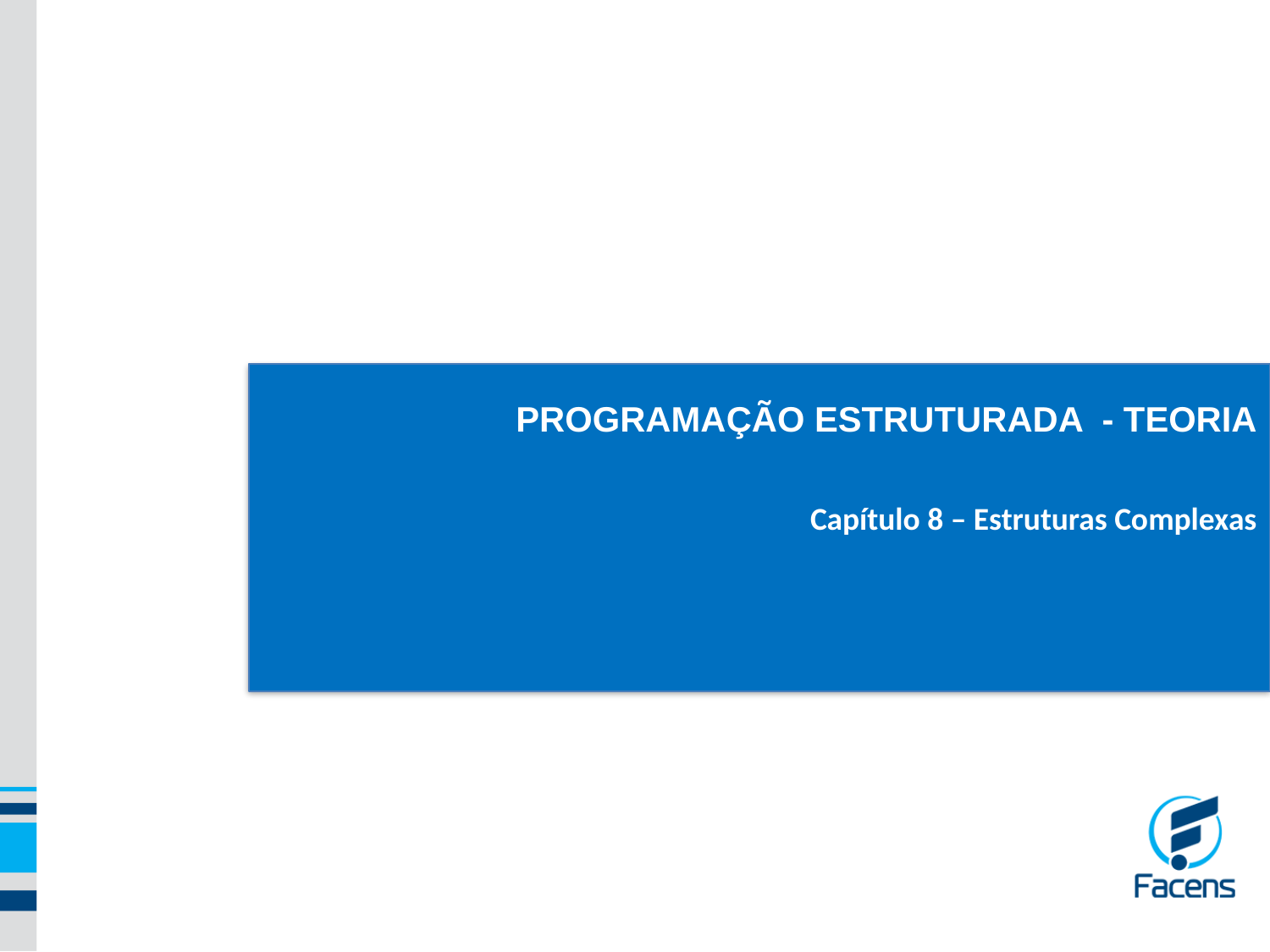

PROGRAMAÇÃO ESTRUTURADA  - TEORIA
Capítulo 8 – Estruturas Complexas